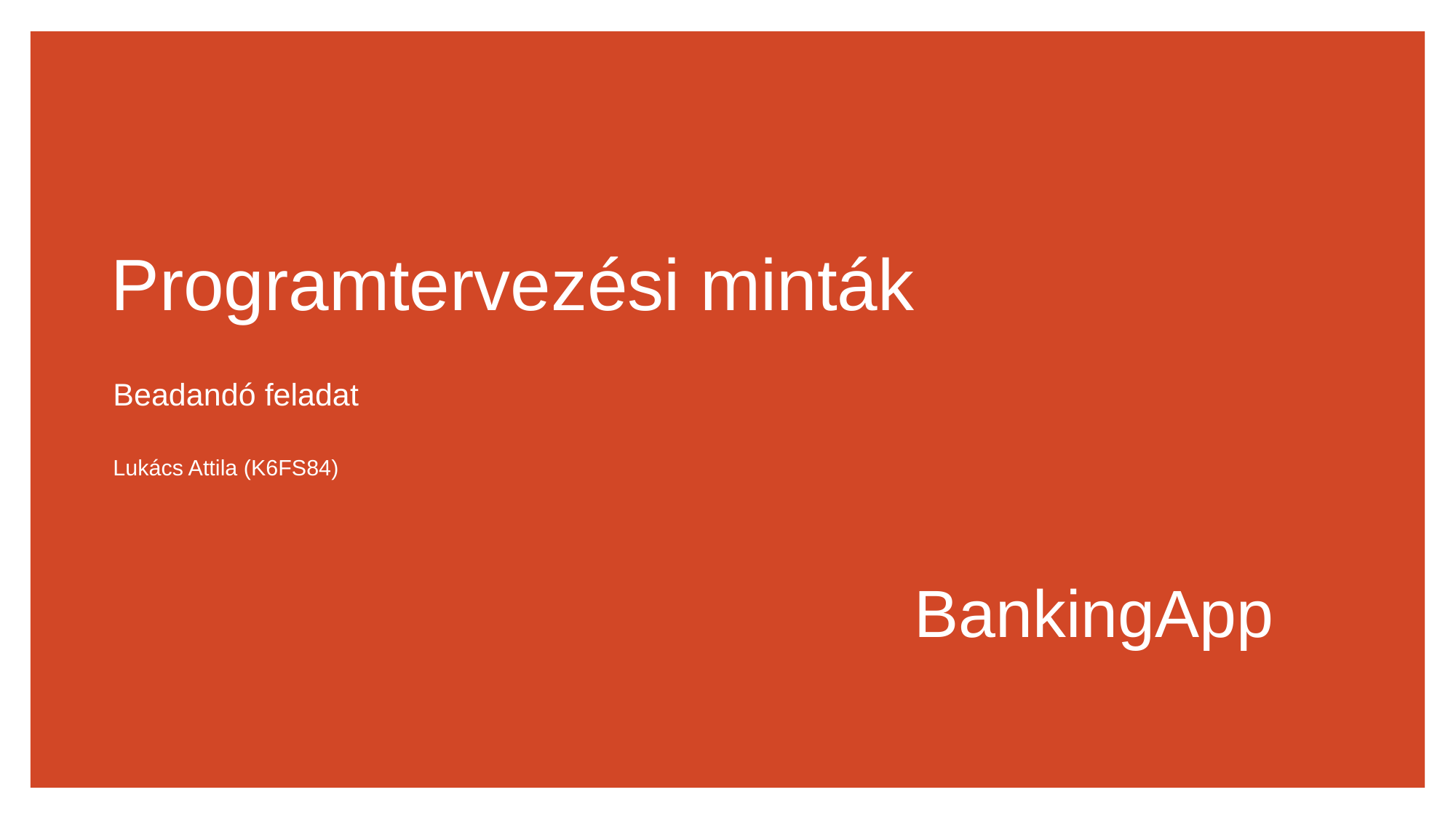

# Programtervezési minták
Beadandó feladat
Lukács Attila (K6FS84)
BankingApp